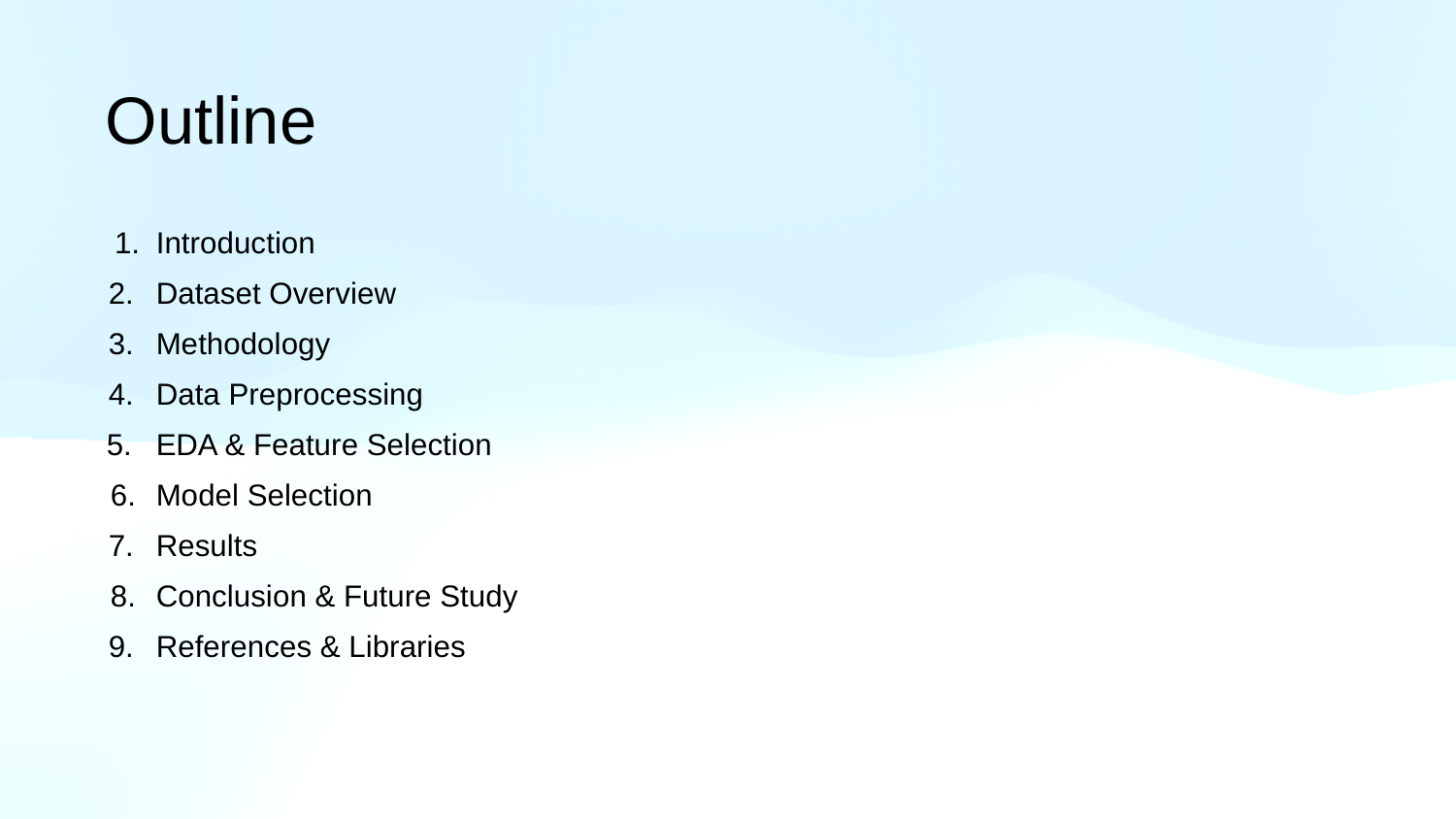

# Outline
Introduction
Dataset Overview
Methodology
Data Preprocessing
EDA & Feature Selection
Model Selection
Results
Conclusion & Future Study
References & Libraries